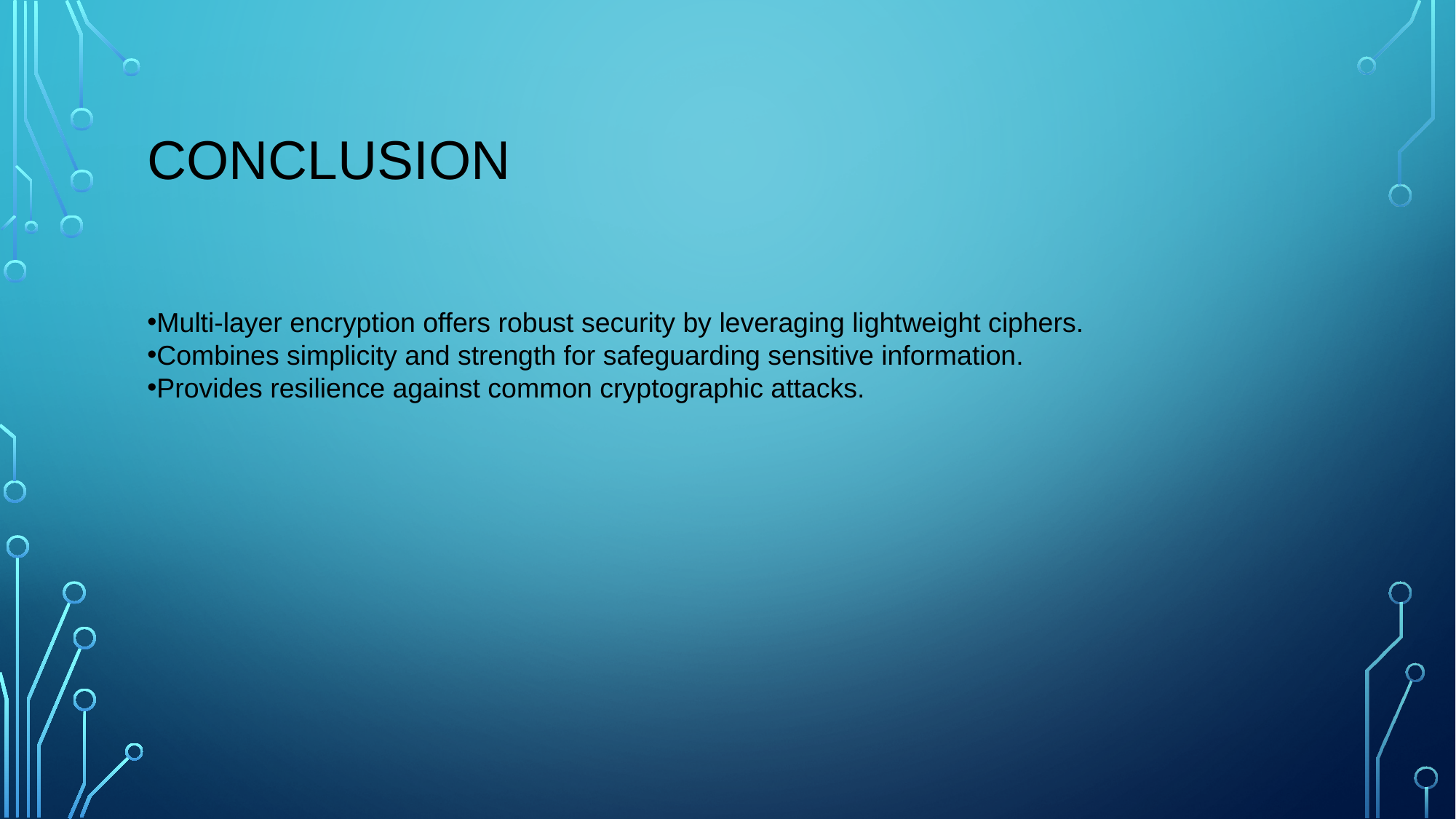

# CONCLUSION

Multi-layer encryption offers robust security by leveraging lightweight ciphers.
Combines simplicity and strength for safeguarding sensitive information.
Provides resilience against common cryptographic attacks.